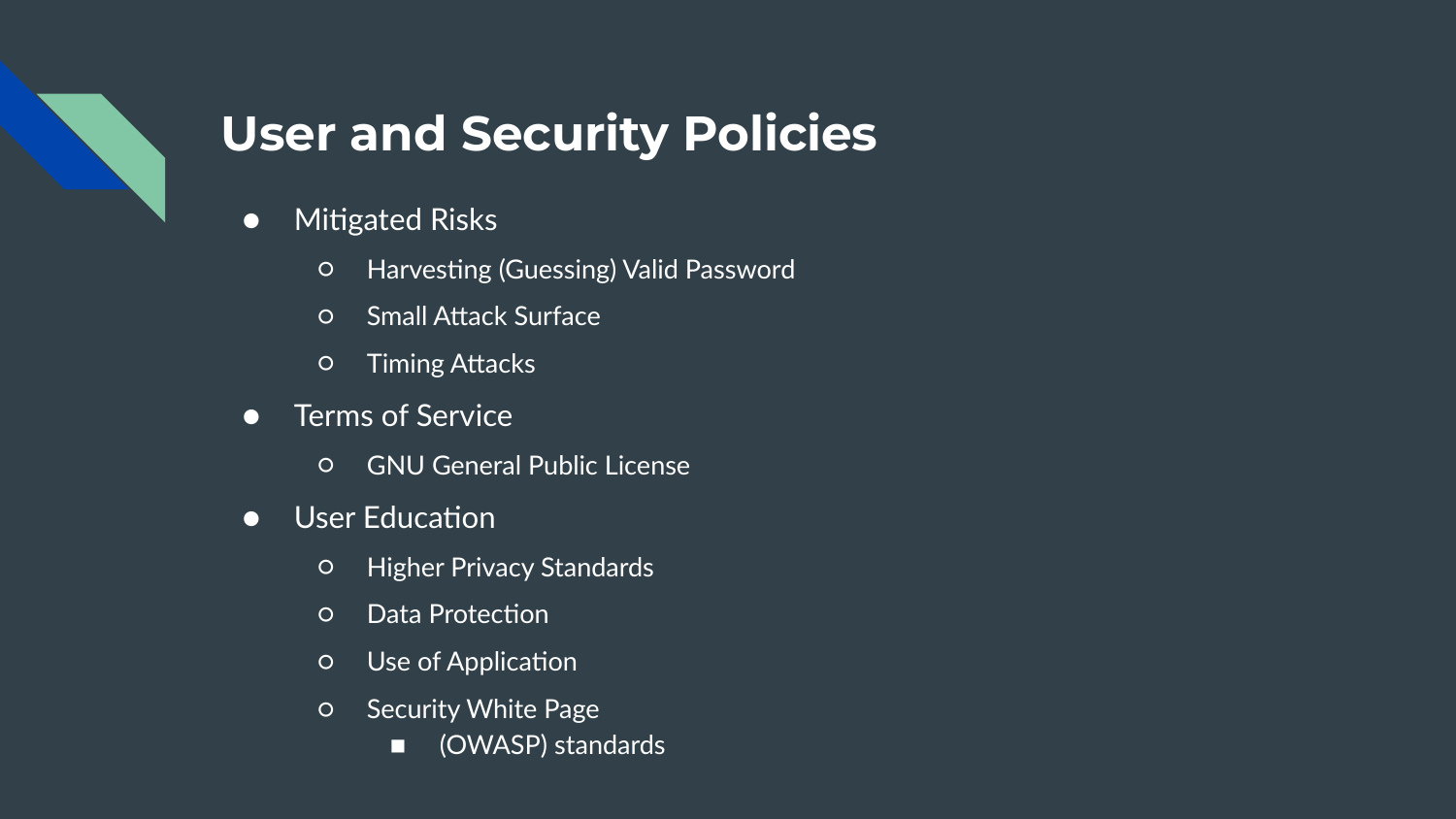

# User and Security Policies
Mitigated Risks
Harvesting (Guessing) Valid Password
Small Attack Surface
Timing Attacks
Terms of Service
GNU General Public License
User Education
Higher Privacy Standards
Data Protection
Use of Application
Security White Page
(OWASP) standards